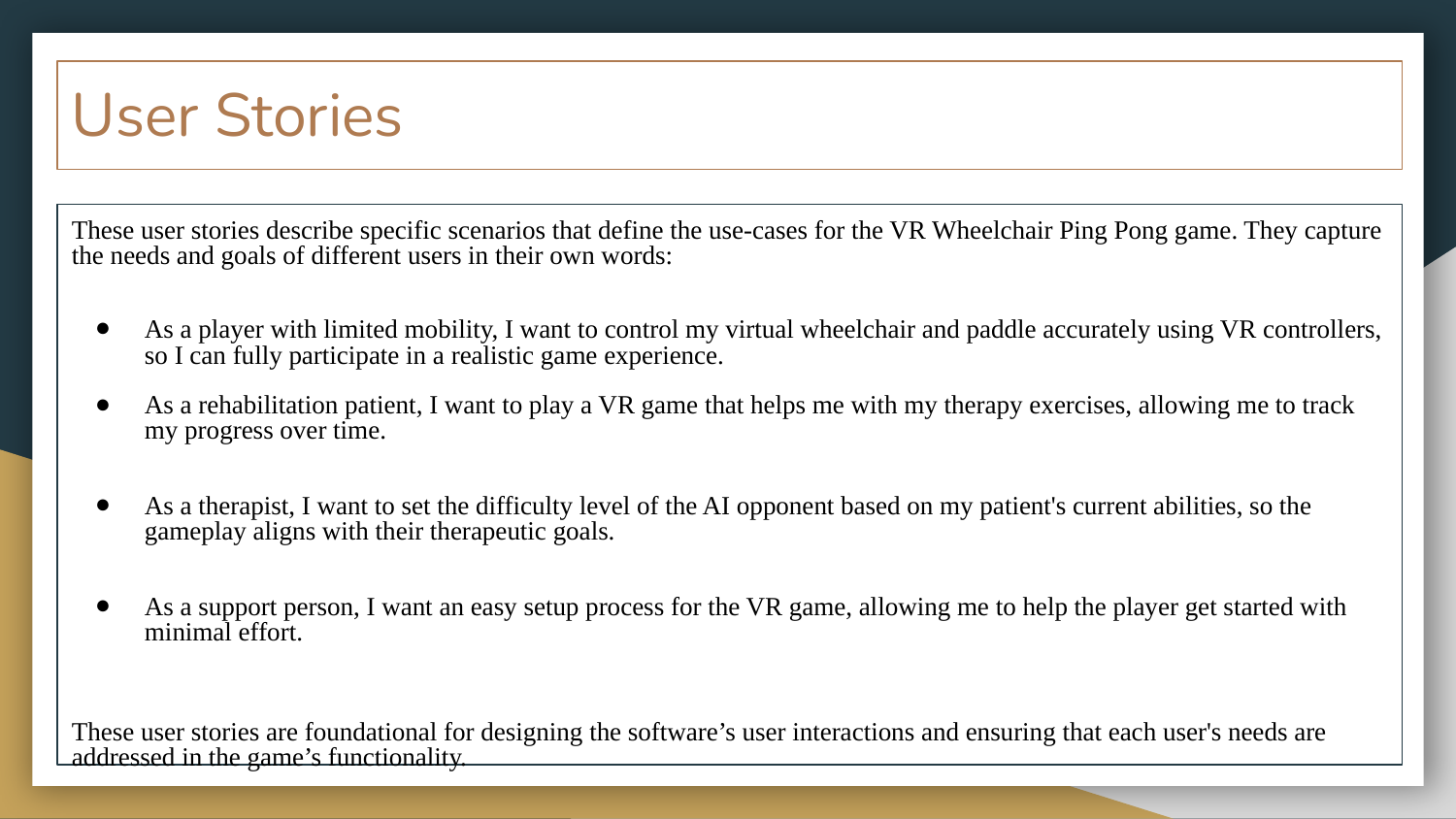

# User Stories
These user stories describe specific scenarios that define the use-cases for the VR Wheelchair Ping Pong game. They capture the needs and goals of different users in their own words:
As a player with limited mobility, I want to control my virtual wheelchair and paddle accurately using VR controllers, so I can fully participate in a realistic game experience.
As a rehabilitation patient, I want to play a VR game that helps me with my therapy exercises, allowing me to track my progress over time.
As a therapist, I want to set the difficulty level of the AI opponent based on my patient's current abilities, so the gameplay aligns with their therapeutic goals.
As a support person, I want an easy setup process for the VR game, allowing me to help the player get started with minimal effort.
These user stories are foundational for designing the software’s user interactions and ensuring that each user's needs are addressed in the game’s functionality.